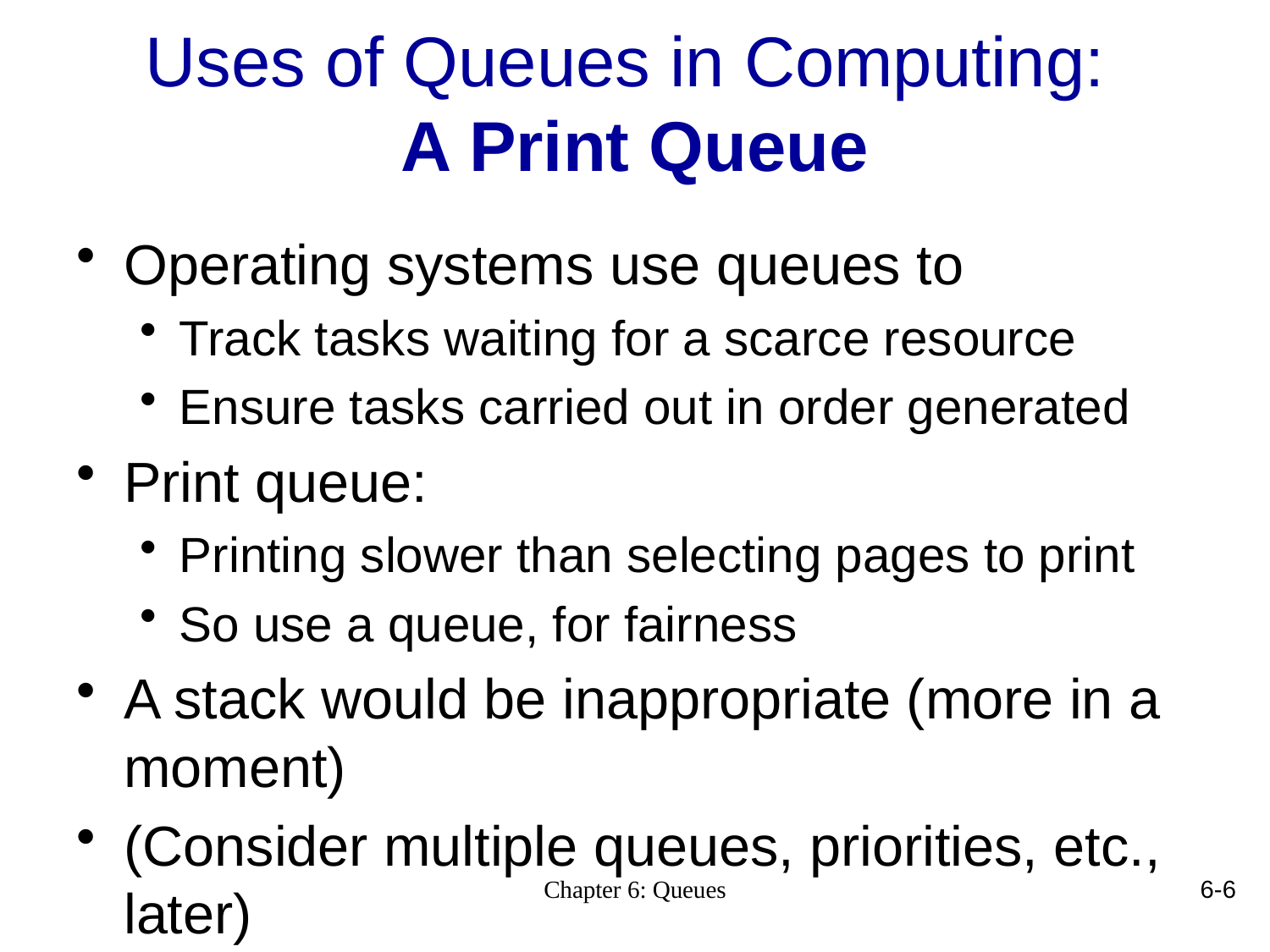

# Uses of Queues in Computing: A Print Queue
Operating systems use queues to
Track tasks waiting for a scarce resource
Ensure tasks carried out in order generated
Print queue:
Printing slower than selecting pages to print
So use a queue, for fairness
A stack would be inappropriate (more in a moment)
(Consider multiple queues, priorities, etc., later)
Chapter 6: Queues
6